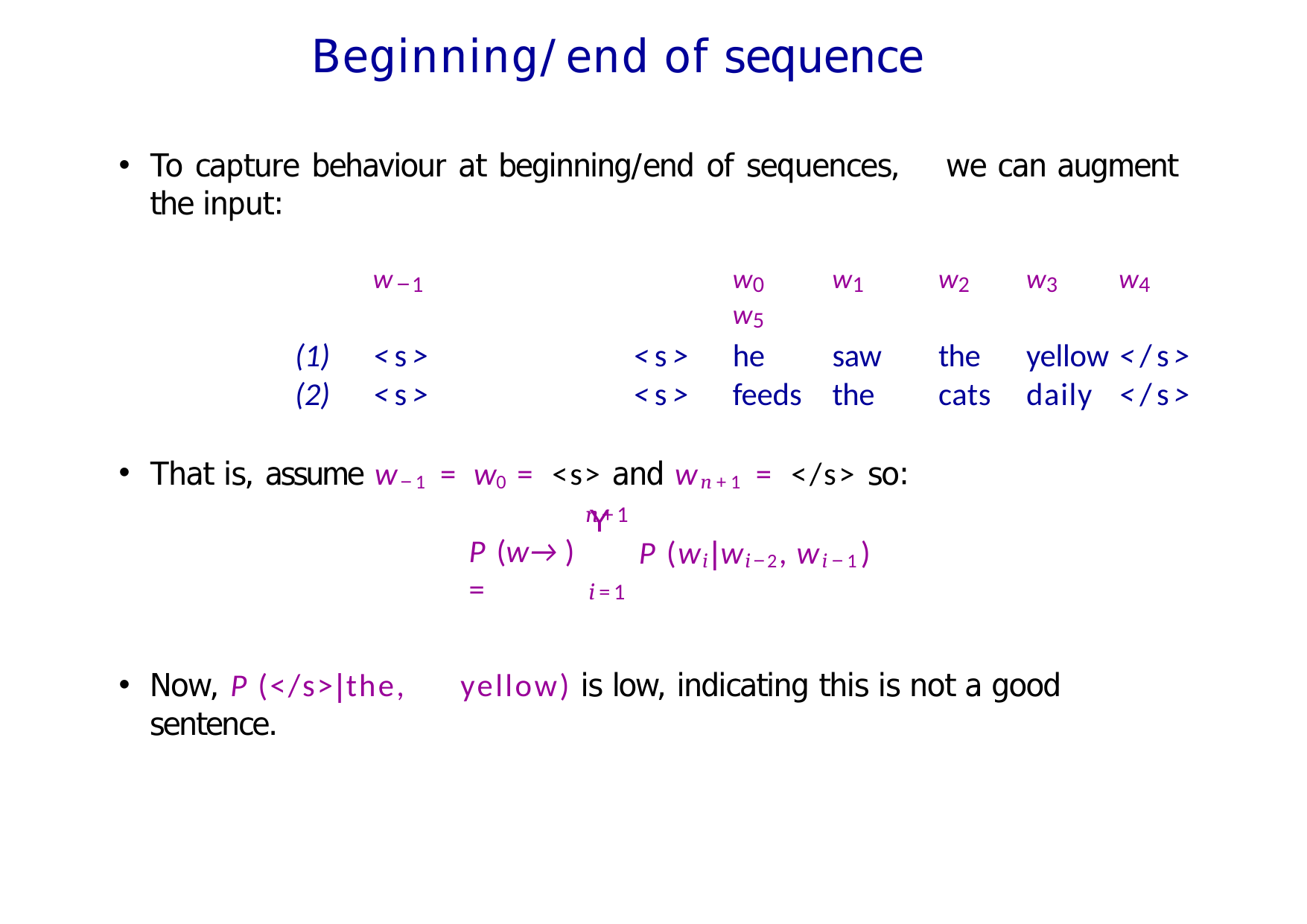

# Beginning/end of sequence
To capture behaviour at beginning/end of sequences,	we can augment the input:

w−1	w0	w1	w2	w3	w4	w5
<s>	<s>	he	saw	the	yellow	</s>
<s>	<s>	feeds	the	cats	daily	</s>

That is, assume w−1 = w0 = <s> and wn+1 = </s> so:
Y
i=1
n+1
P (w→ ) =
P (wi|wi−2, wi−1)
Now, P (</s>|the,	yellow) is low, indicating this is not a good sentence.